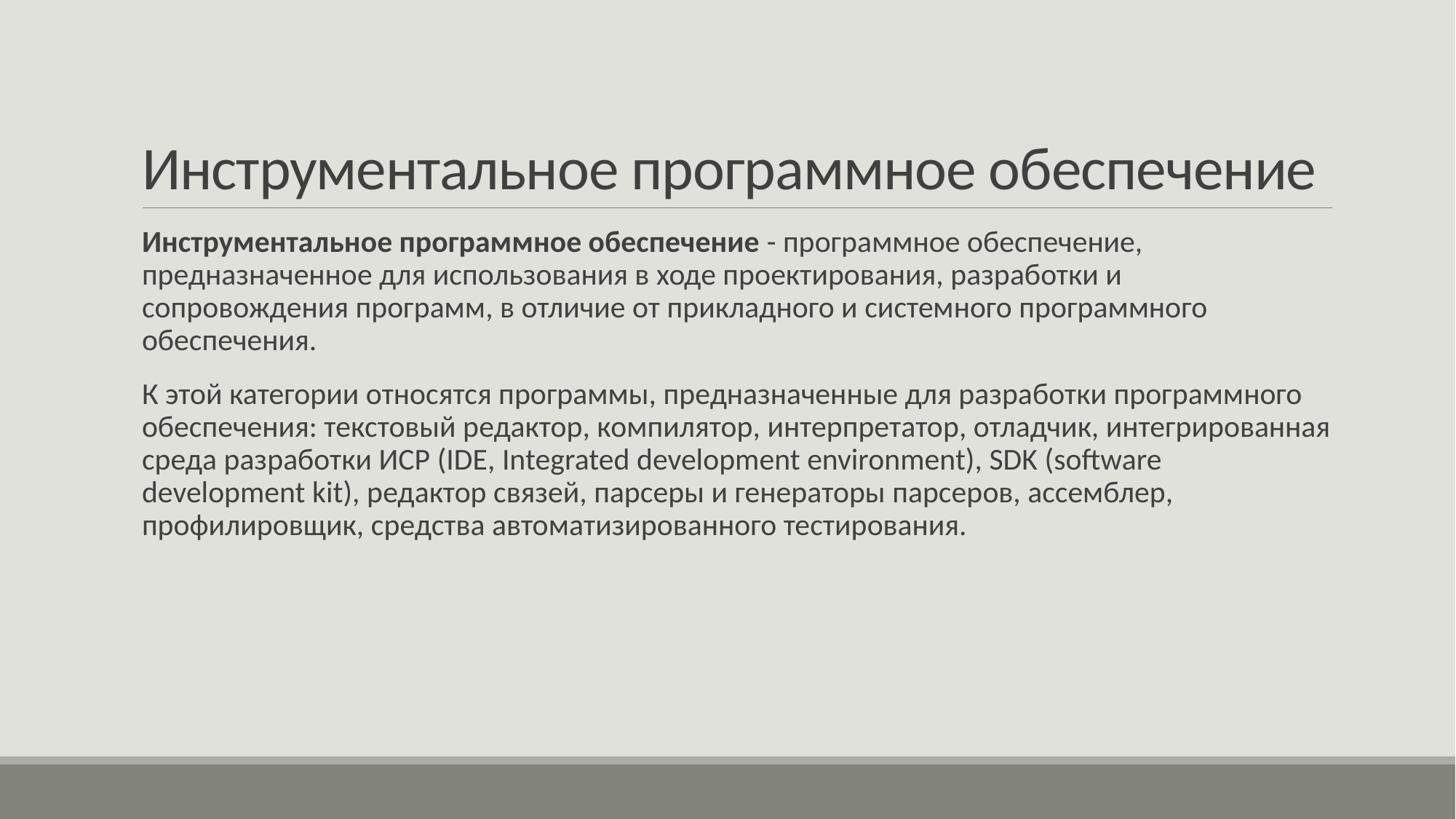

# Инструментальное программное обеспечение
Инструментальное программное обеспечение - программное обеспечение, предназначенное для использования в ходе проектирования, разработки и сопровождения программ, в отличие от прикладного и системного программного обеспечения.
К этой категории относятся программы, предназначенные для разработки программного обеспечения: текстовый редактор, компилятор, интерпретатор, отладчик, интегрированная среда разработки ИСР (IDE, Integrated development environment), SDK (software development kit), редактор связей, парсеры и генераторы парсеров, ассемблер, профилировщик, средства автоматизированного тестирования.